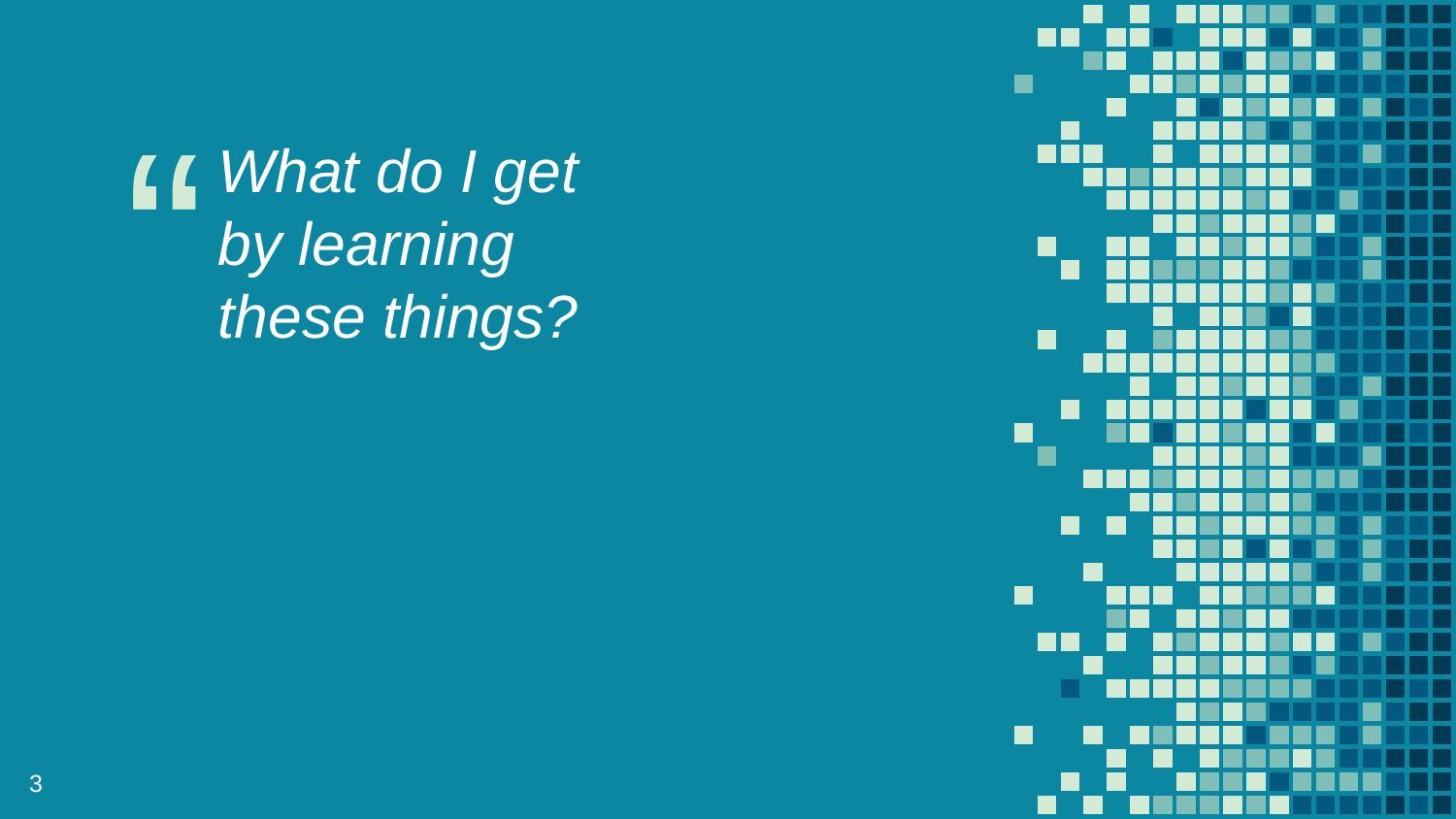

What do I get by learning these things?
3